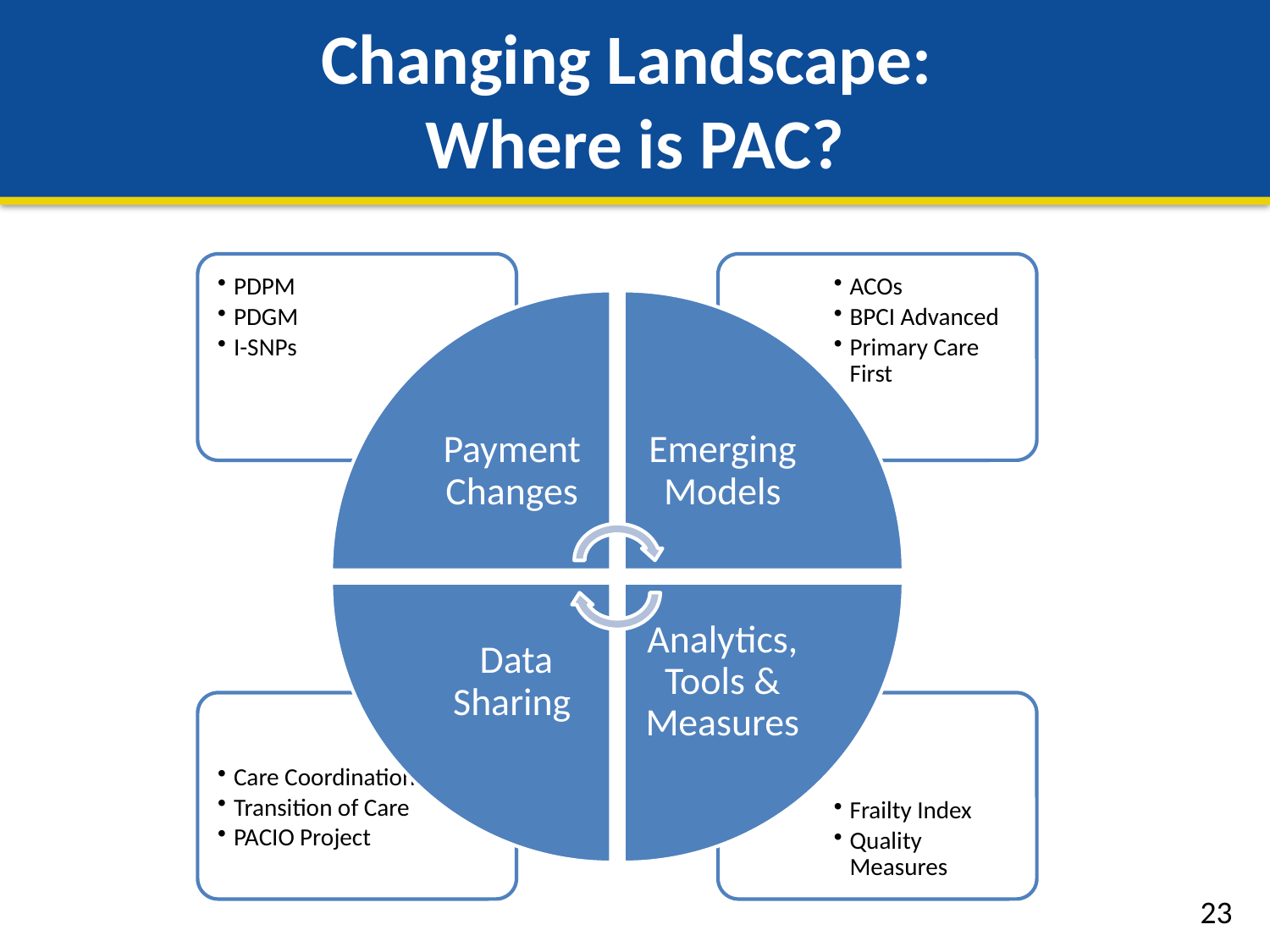

# Changing Landscape: Where is PAC?

Frailty Index
Quality Measures
Care Coordination
Transition of Care
PACIO Project
ACOs
BPCI Advanced
Primary Care First
PDPM
PDGM
I-SNPs
Payment Changes
Emerging Models
Analytics, Tools & Measures
 Data Sharing
23